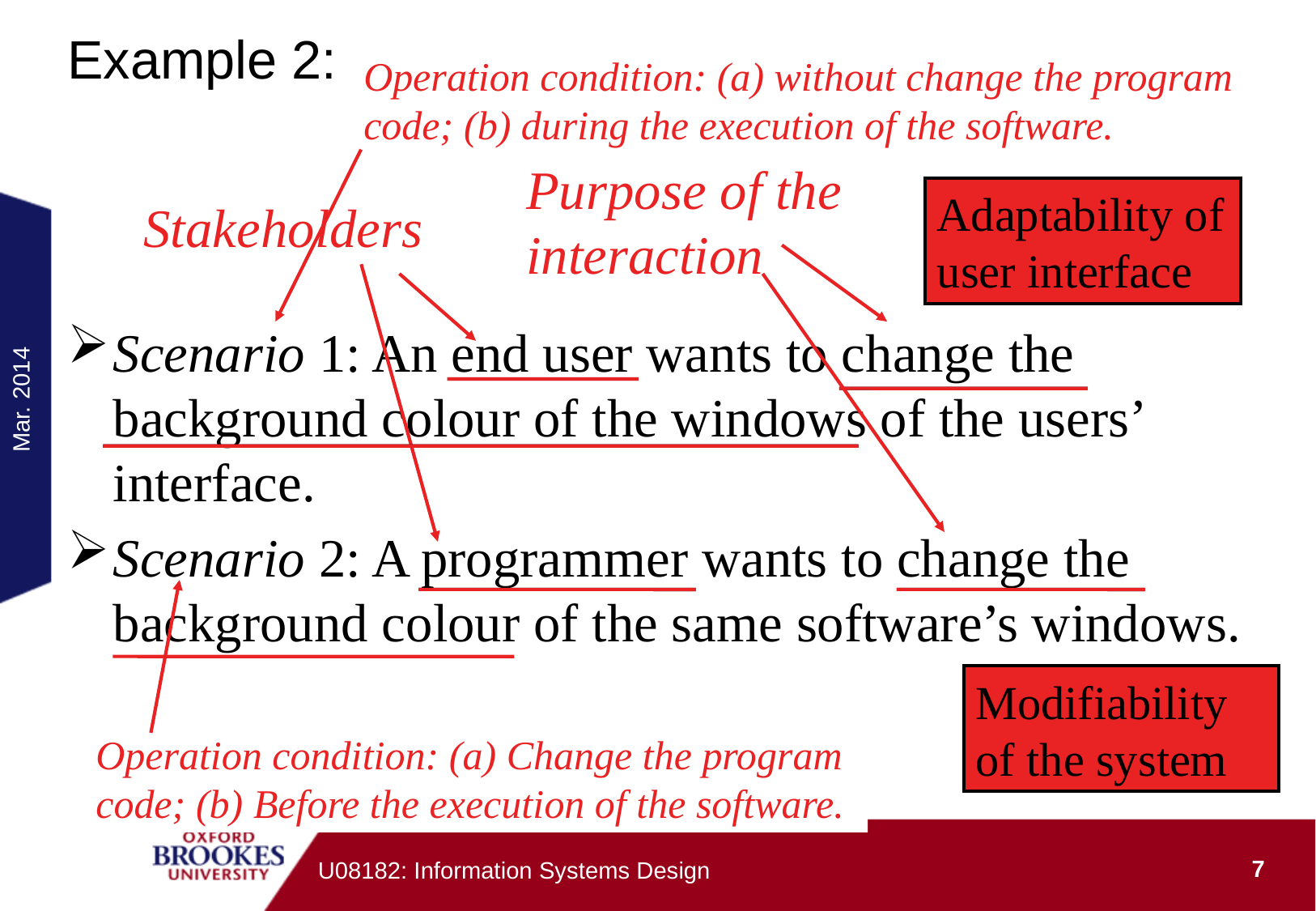

# Example 2:
Operation condition: (a) without change the program code; (b) during the execution of the software.

Purpose of the interaction
Adaptability of user interface
Stakeholders

Scenario 1: An end user wants to change the background colour of the windows of the users’ interface.
Scenario 2: A programmer wants to change the background colour of the same software’s windows.
Mar. 2014

Modifiability of the system
Operation condition: (a) Change the program code; (b) Before the execution of the software.
7
U08182: Information Systems Design